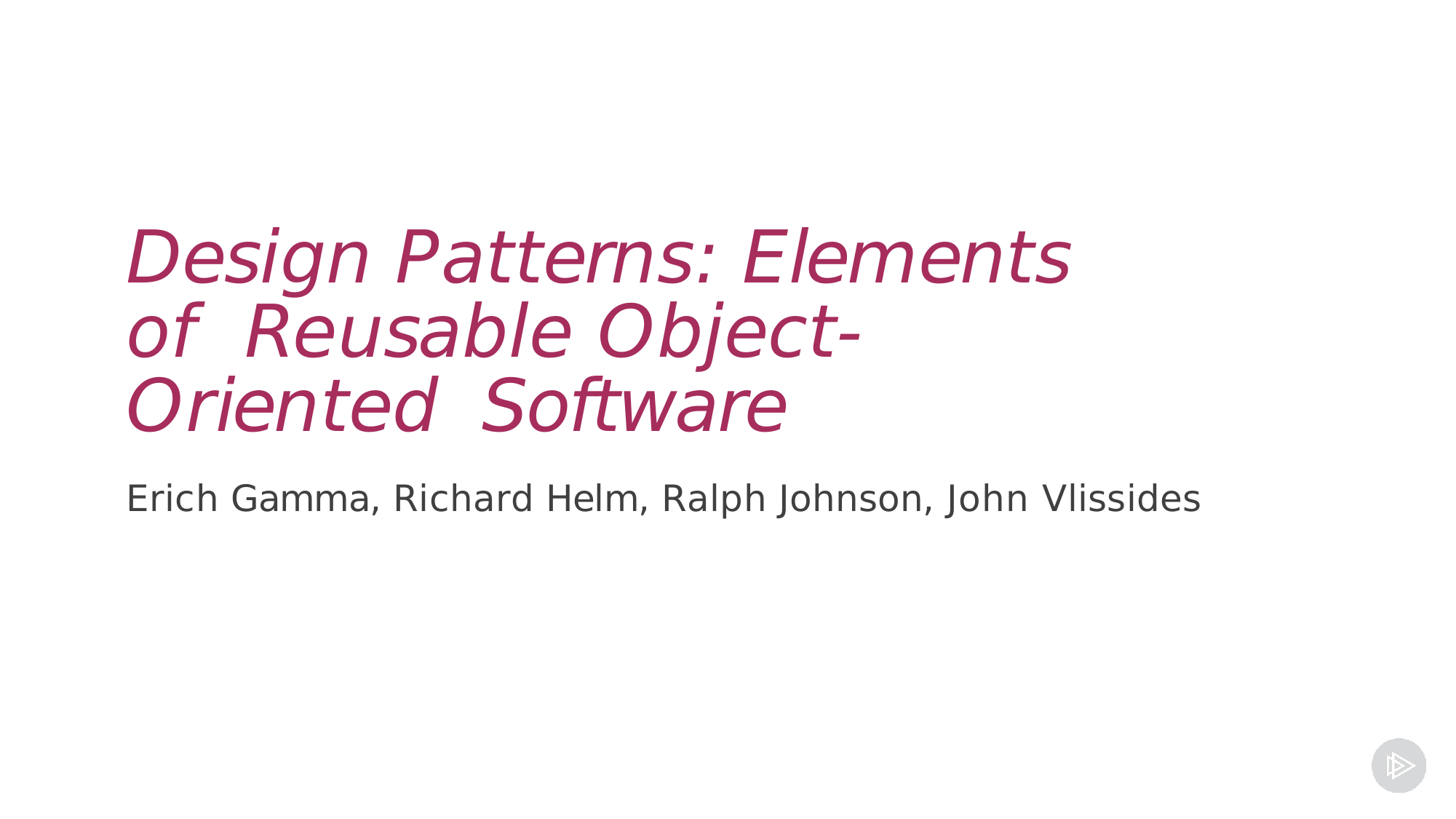

Design Patterns: Elements of  Reusable Object-Oriented  Software
Erich Gamma, Richard Helm, Ralph Johnson, John Vlissides